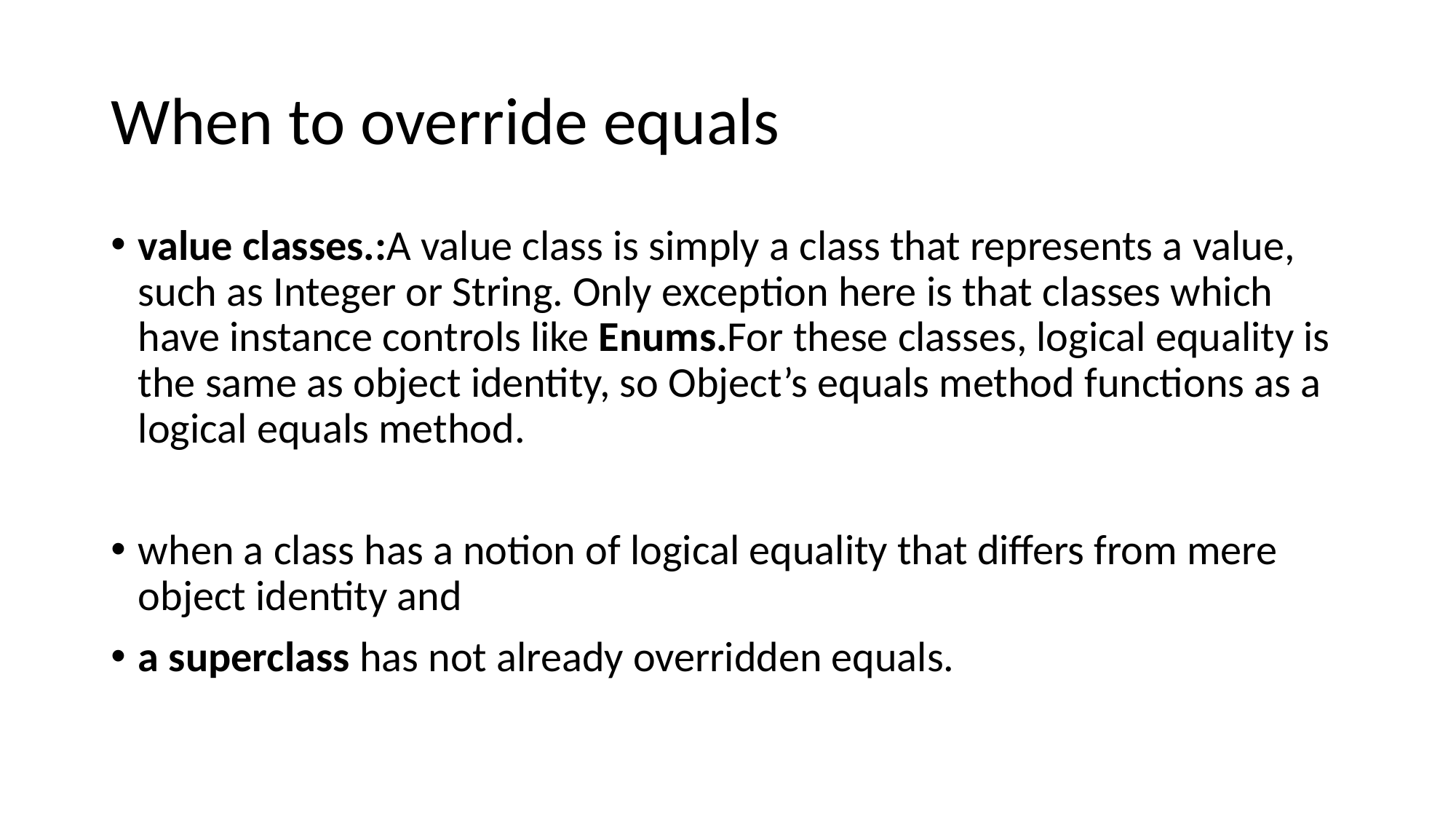

# When to override equals
value classes.:A value class is simply a class that represents a value, such as Integer or String. Only exception here is that classes which have instance controls like Enums.For these classes, logical equality is the same as object identity, so Object’s equals method functions as a logical equals method.

when a class has a notion of logical equality that differs from mere object identity and
a superclass has not already overridden equals.